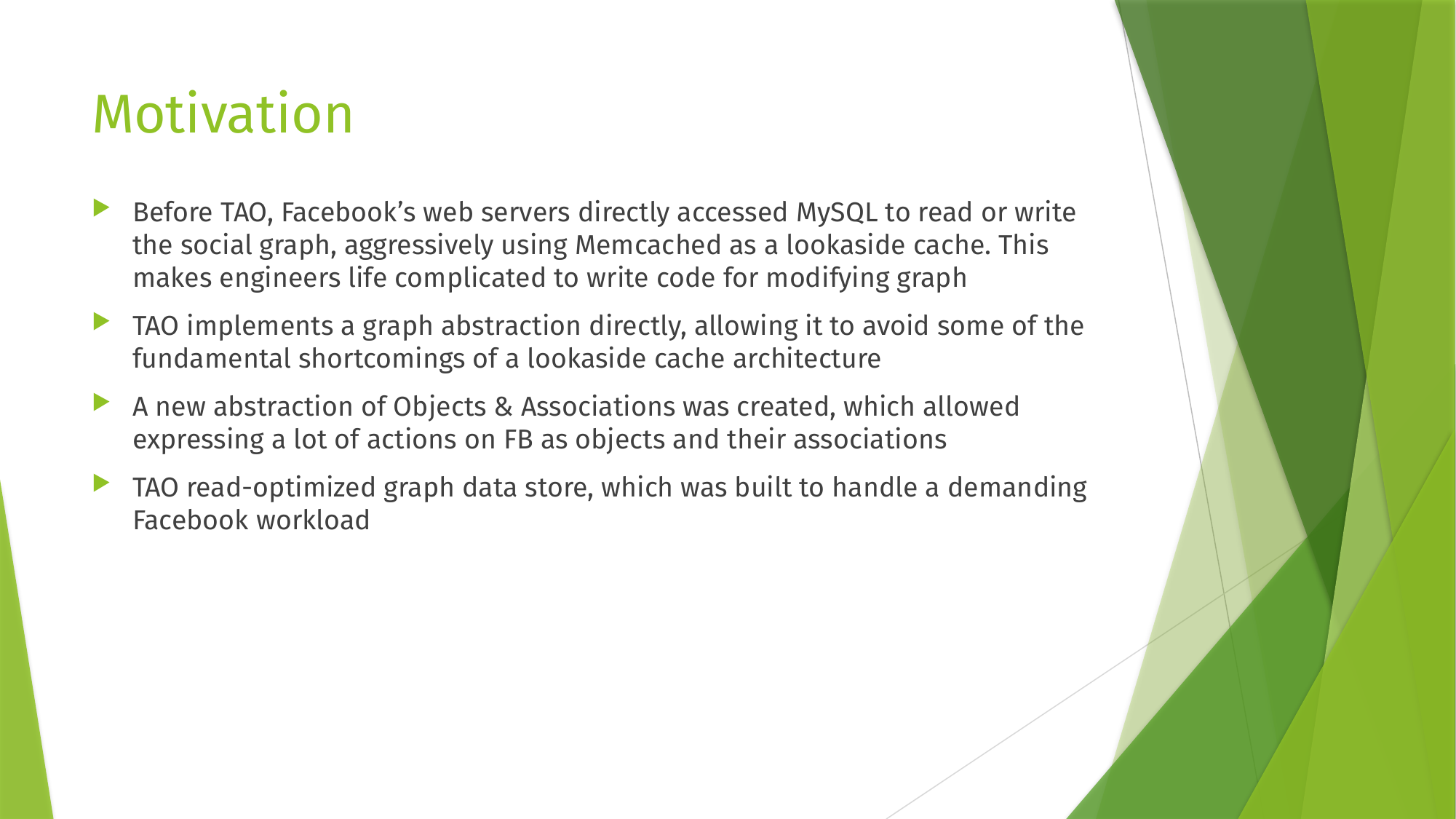

# Motivation
Before TAO, Facebook’s web servers directly accessed MySQL to read or write the social graph, aggressively using Memcached as a lookaside cache. This makes engineers life complicated to write code for modifying graph
TAO implements a graph abstraction directly, allowing it to avoid some of the fundamental shortcomings of a lookaside cache architecture
A new abstraction of Objects & Associations was created, which allowed expressing a lot of actions on FB as objects and their associations
TAO read-optimized graph data store, which was built to handle a demanding Facebook workload